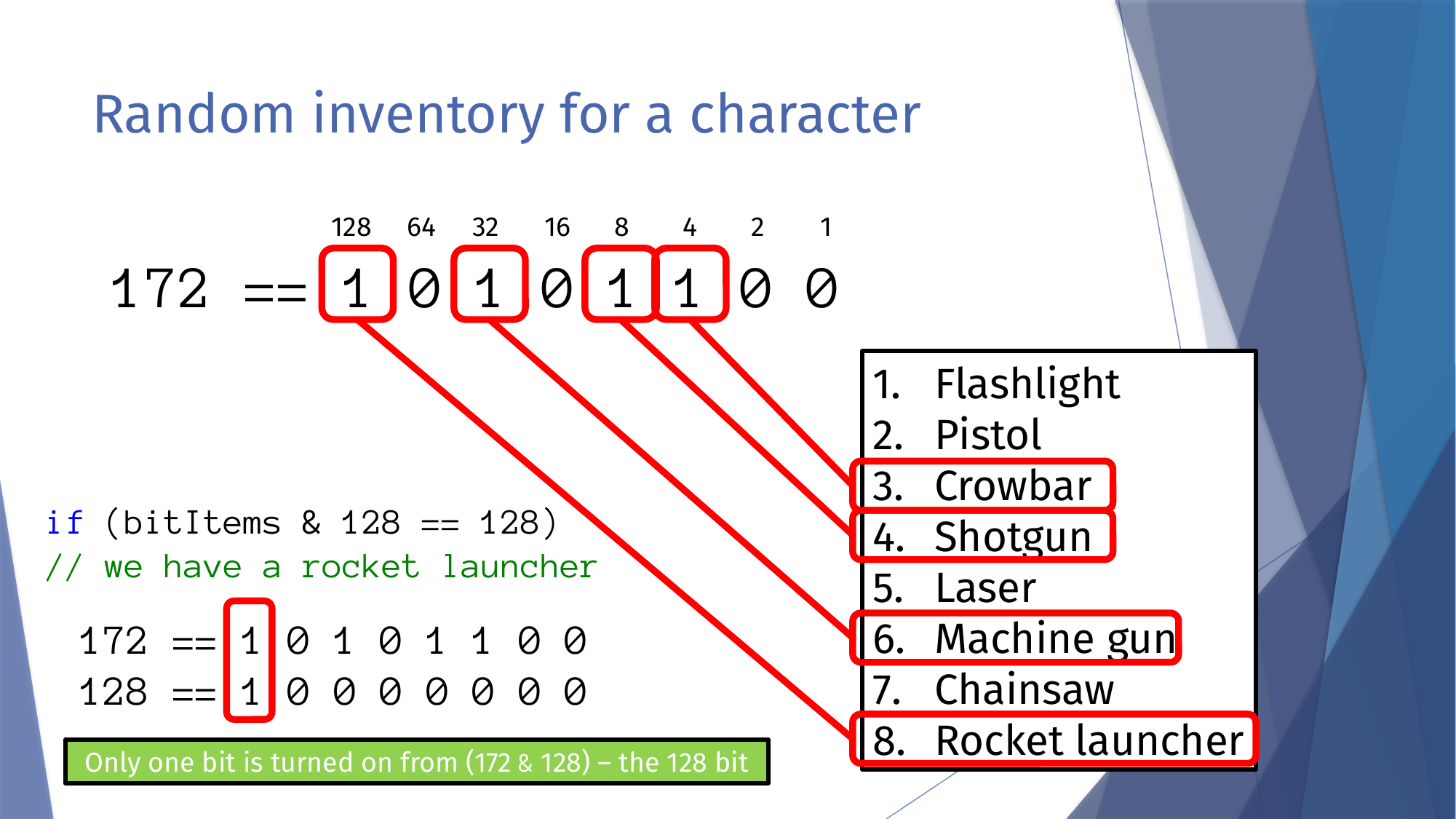

# Random inventory for a character
128
64
32
16
8
4
2
1
172 == 1 0 1 0 1 1 0 0

Flashlight
Pistol
Crowbar
Shotgun
Laser
Machine gun
Chainsaw
Rocket launcher
if (bitItems & 128 == 128)
// we have a rocket launcher

172 == 1 0 1 0 1 1 0 0
128 == 1 0 0 0 0 0 0 0
Only one bit is turned on from (172 & 128) – the 128 bit